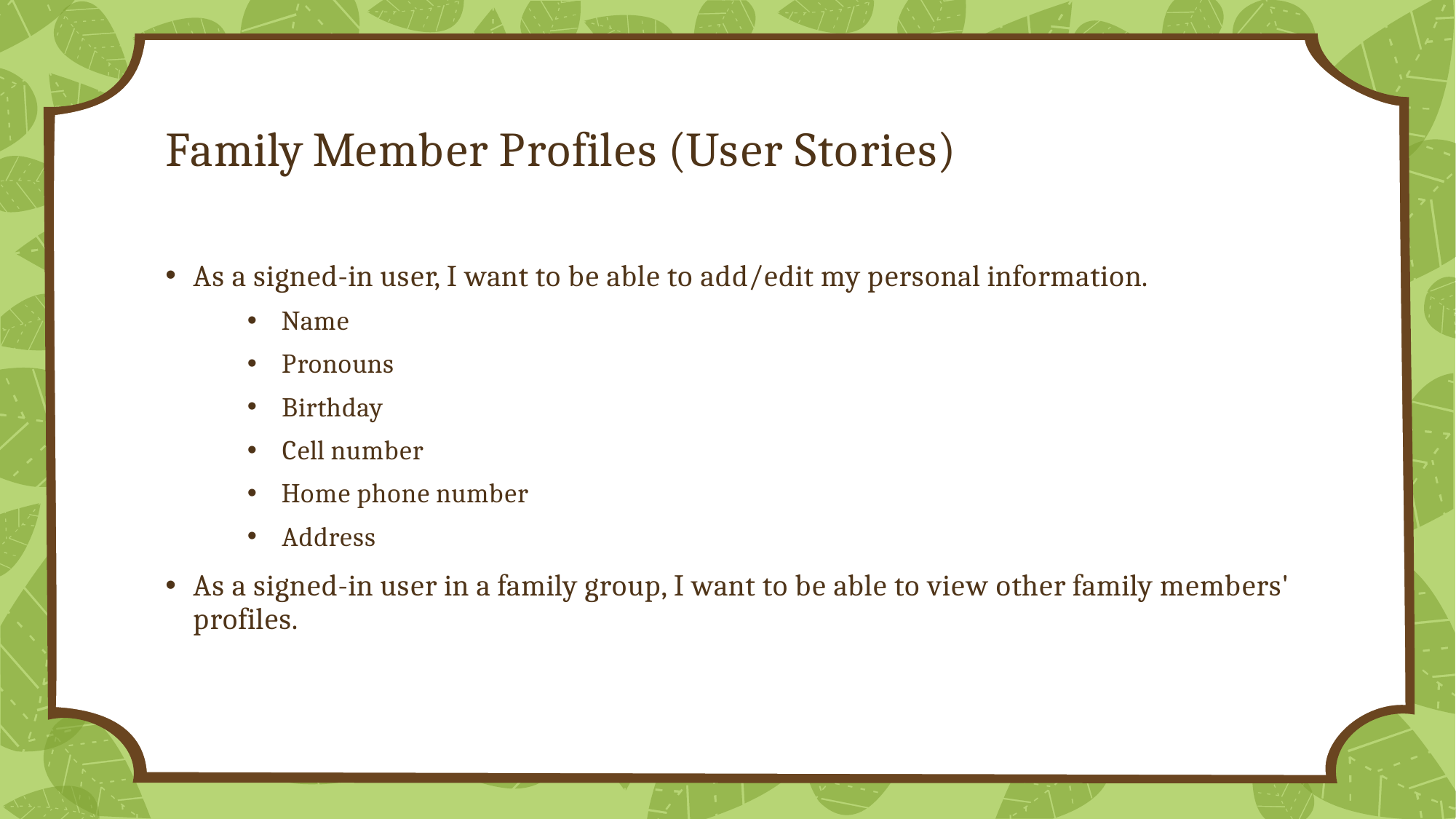

# Family Member Profiles (User Stories)

As a signed-in user, I want to be able to add/edit my personal information.
Name
Pronouns
Birthday
Cell number
Home phone number
Address
As a signed-in user in a family group, I want to be able to view other family members' profiles.